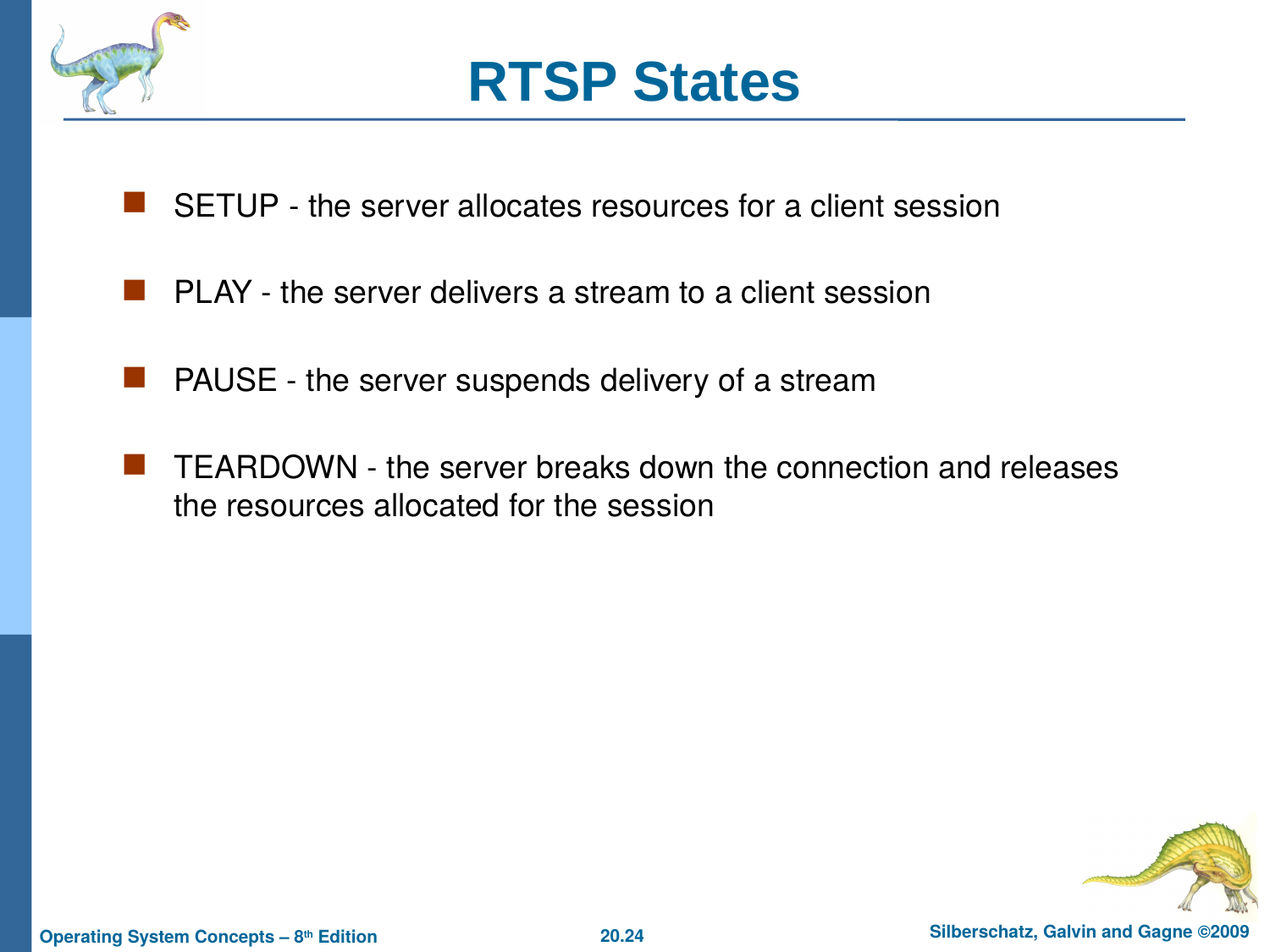

# RTSP States
SETUP - the server allocates resources for a client session
PLAY - the server delivers a stream to a client session
PAUSE - the server suspends delivery of a stream
TEARDOWN - the server breaks down the connection and releases the resources allocated for the session